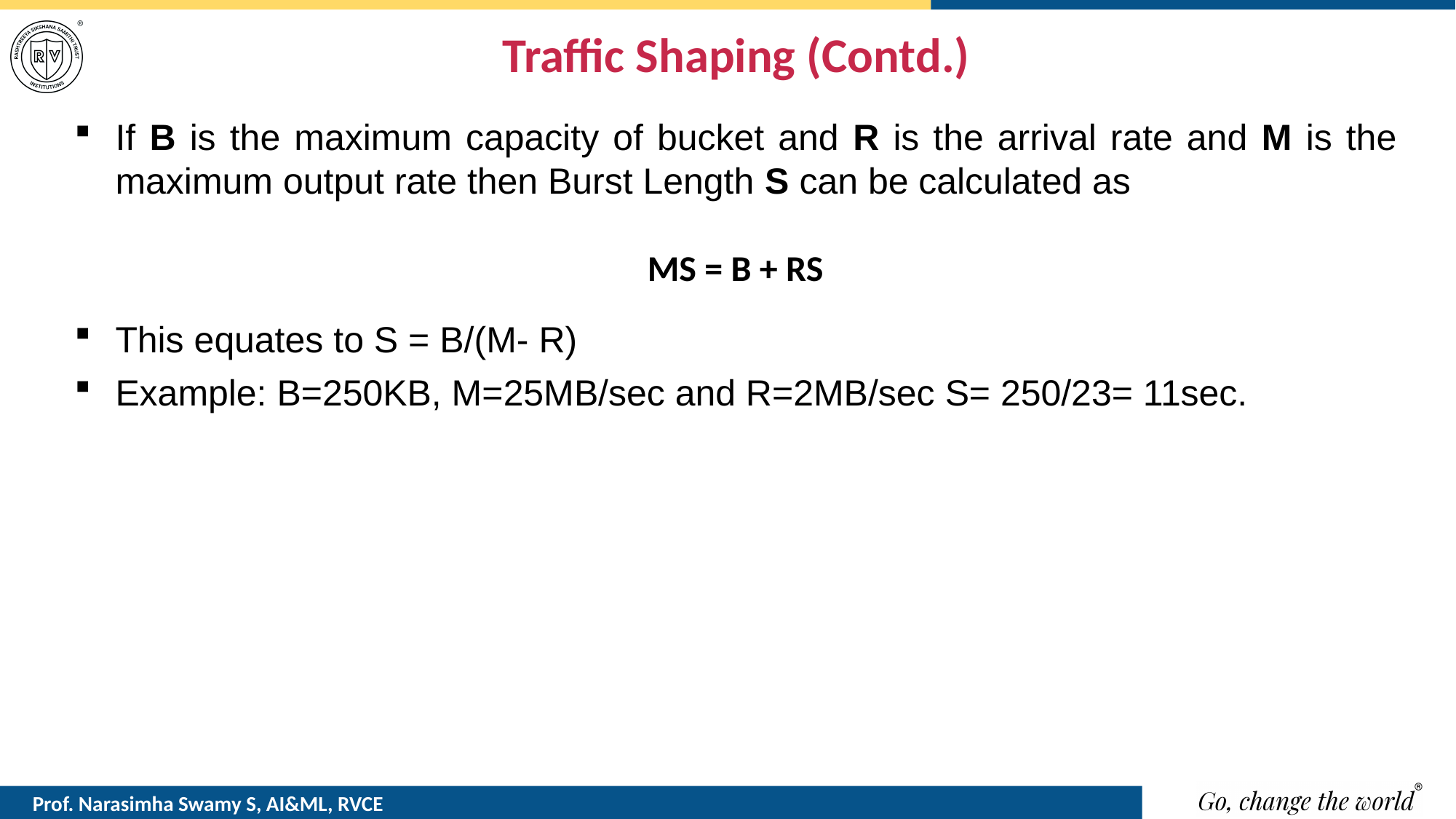

# Traffic Shaping (Contd.)
If B is the maximum capacity of bucket and R is the arrival rate and M is the maximum output rate then Burst Length S can be calculated as

MS = B + RS
This equates to S = B/(M- R)
Example: B=250KB, M=25MB/sec and R=2MB/sec S= 250/23= 11sec.